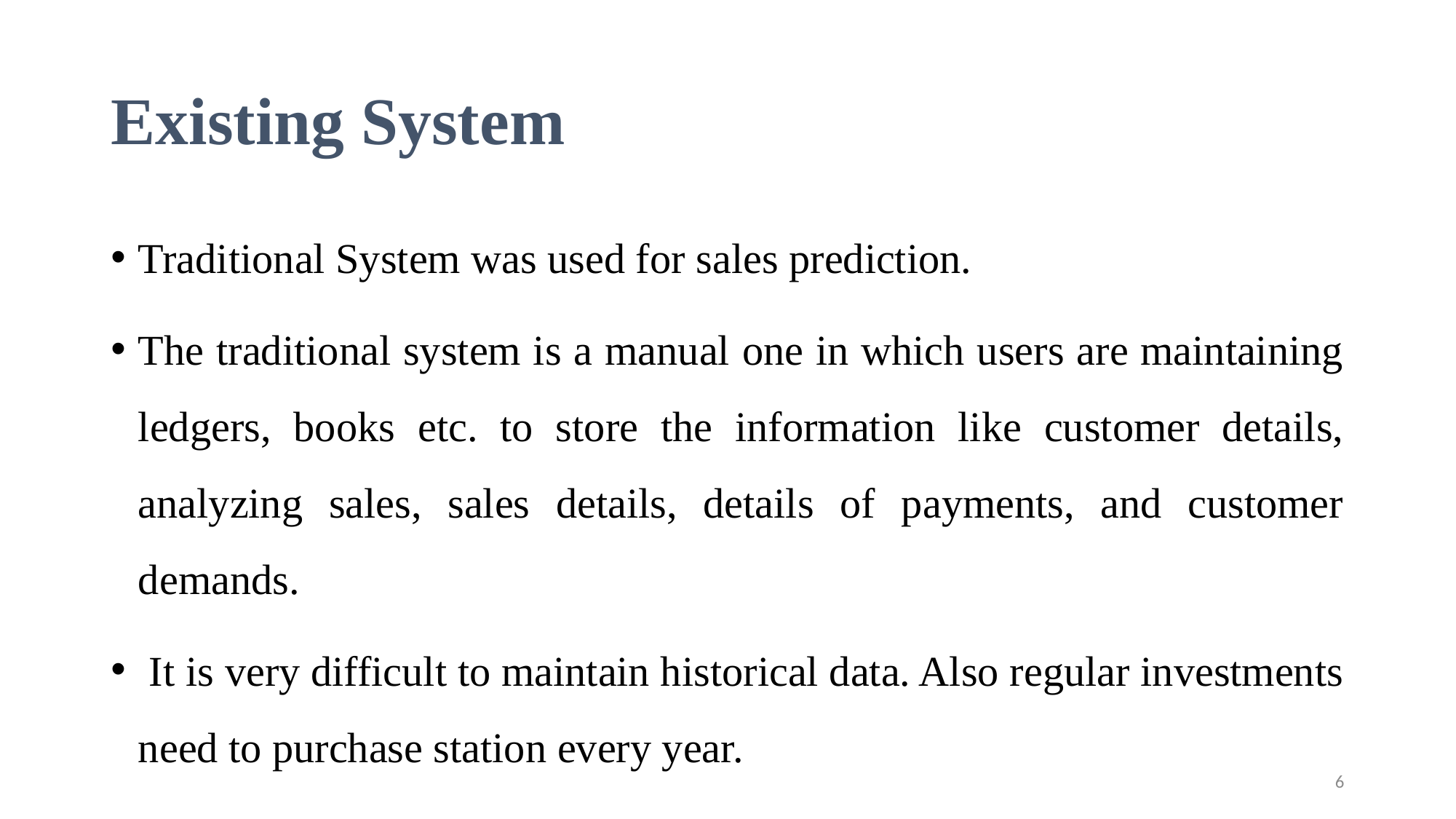

# Existing System
Traditional System was used for sales prediction.
The traditional system is a manual one in which users are maintaining ledgers, books etc. to store the information like customer details, analyzing sales, sales details, details of payments, and customer demands.
 It is very difficult to maintain historical data. Also regular investments need to purchase station every year.

6